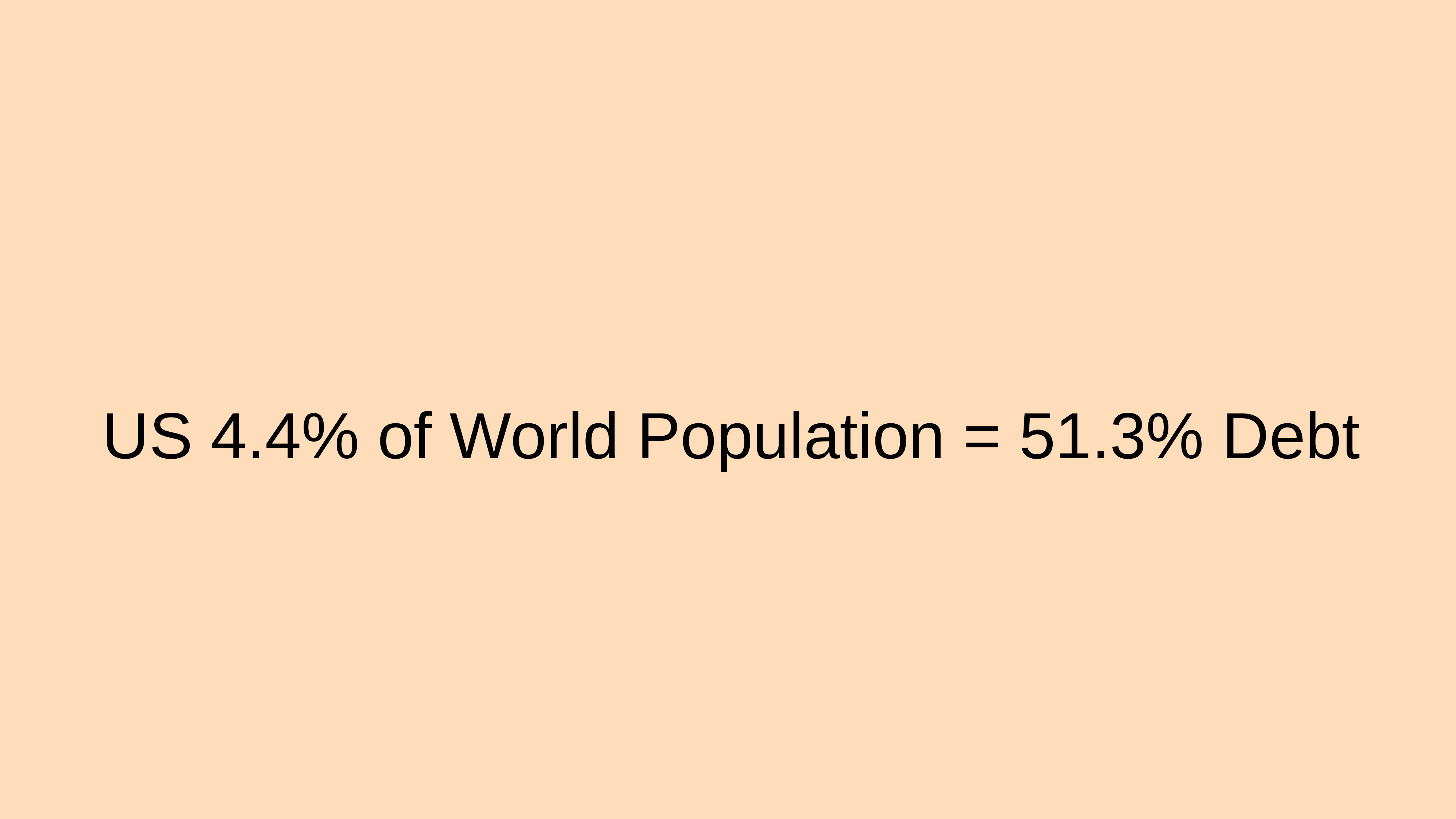

US 4.4% of World Population = 51.3% Debt